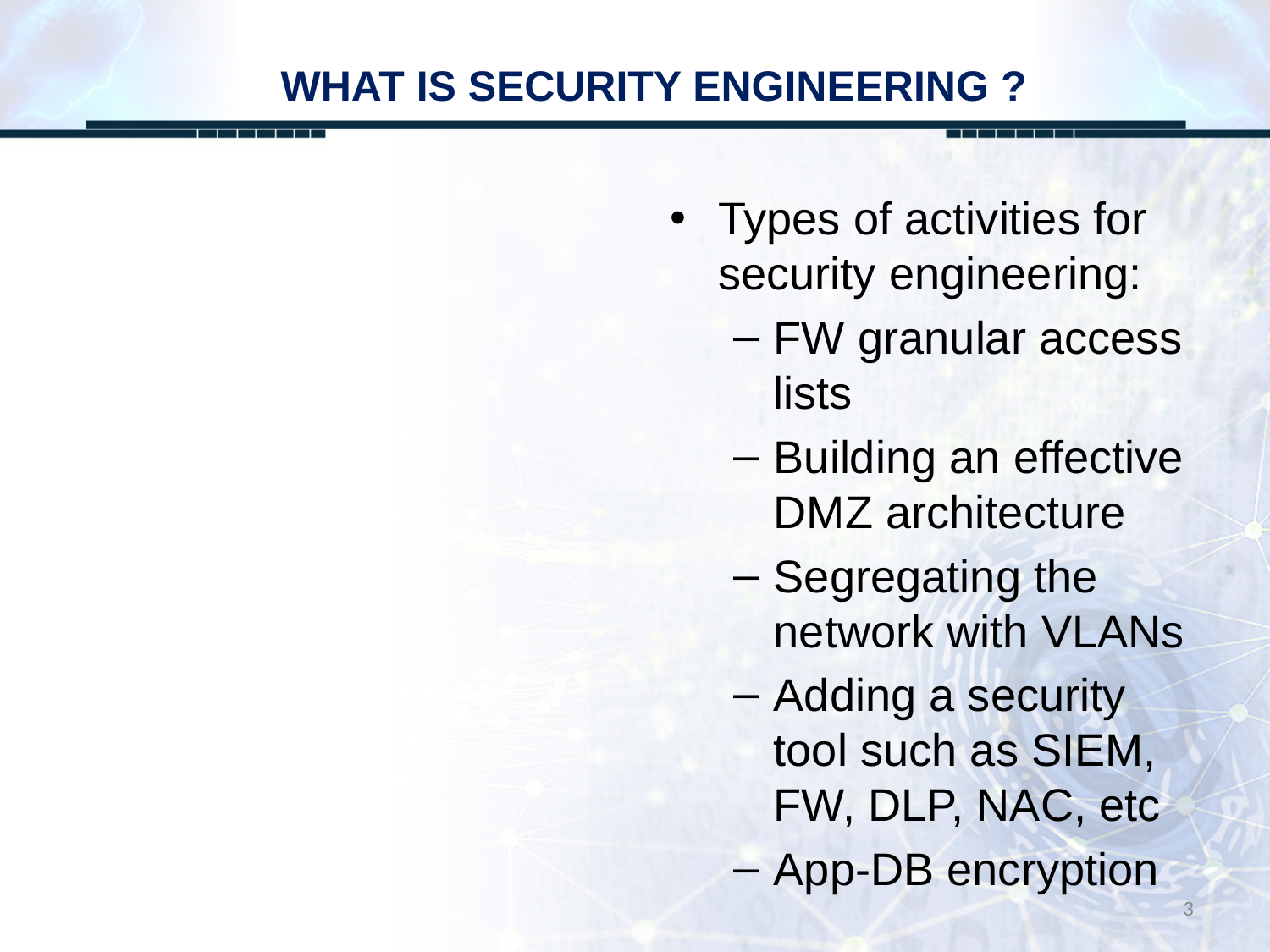

# WHAT IS SECURITY ENGINEERING ?
Types of activities for security engineering:
FW granular access lists
Building an effective DMZ architecture
Segregating the network with VLANs
Adding a security tool such as SIEM, FW, DLP, NAC, etc
App-DB encryption

3